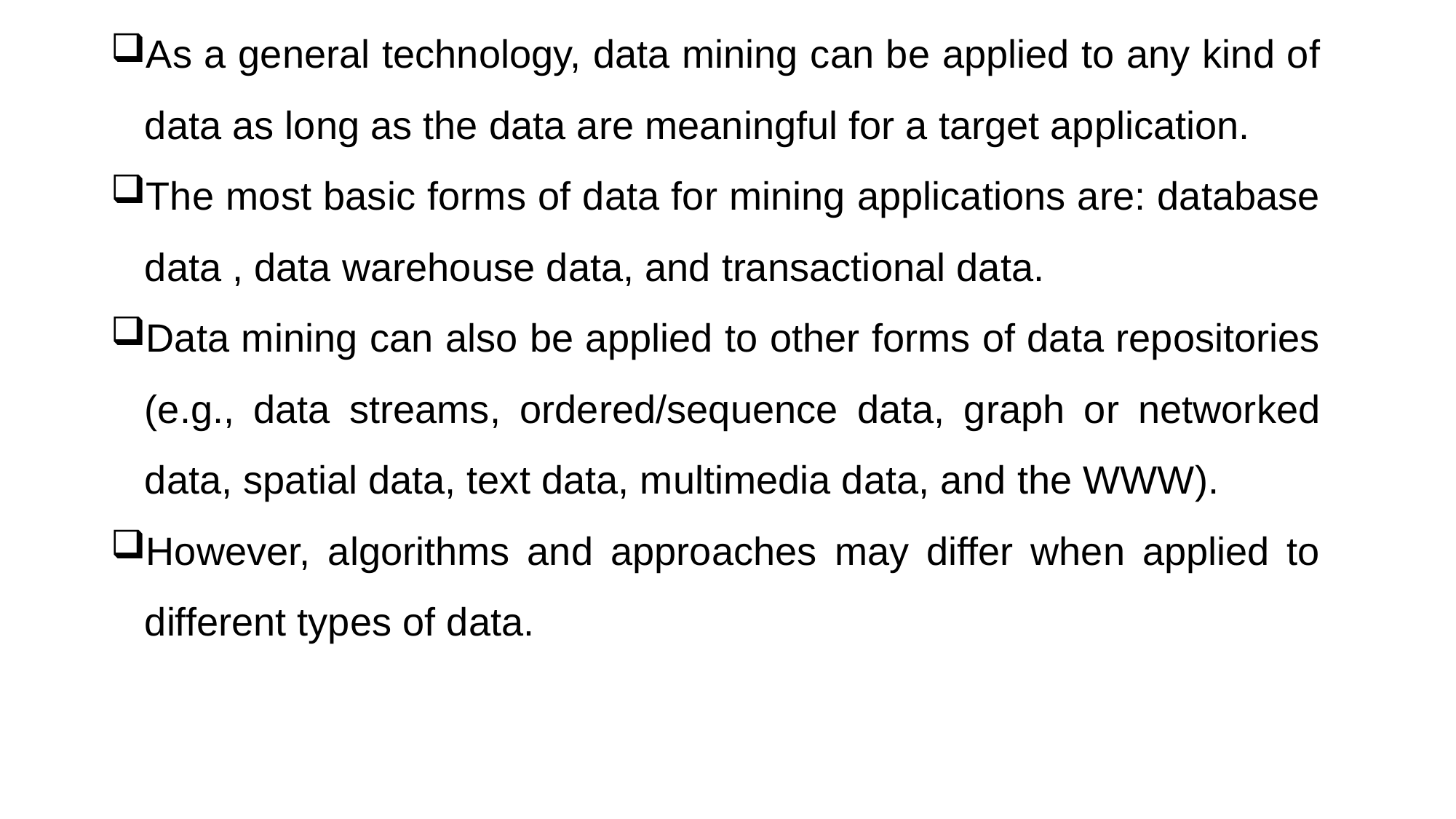

As a general technology, data mining can be applied to any kind of data as long as the data are meaningful for a target application.
The most basic forms of data for mining applications are: database data , data warehouse data, and transactional data.
Data mining can also be applied to other forms of data repositories (e.g., data streams, ordered/sequence data, graph or networked data, spatial data, text data, multimedia data, and the WWW).
However, algorithms and approaches may differ when applied to different types of data.